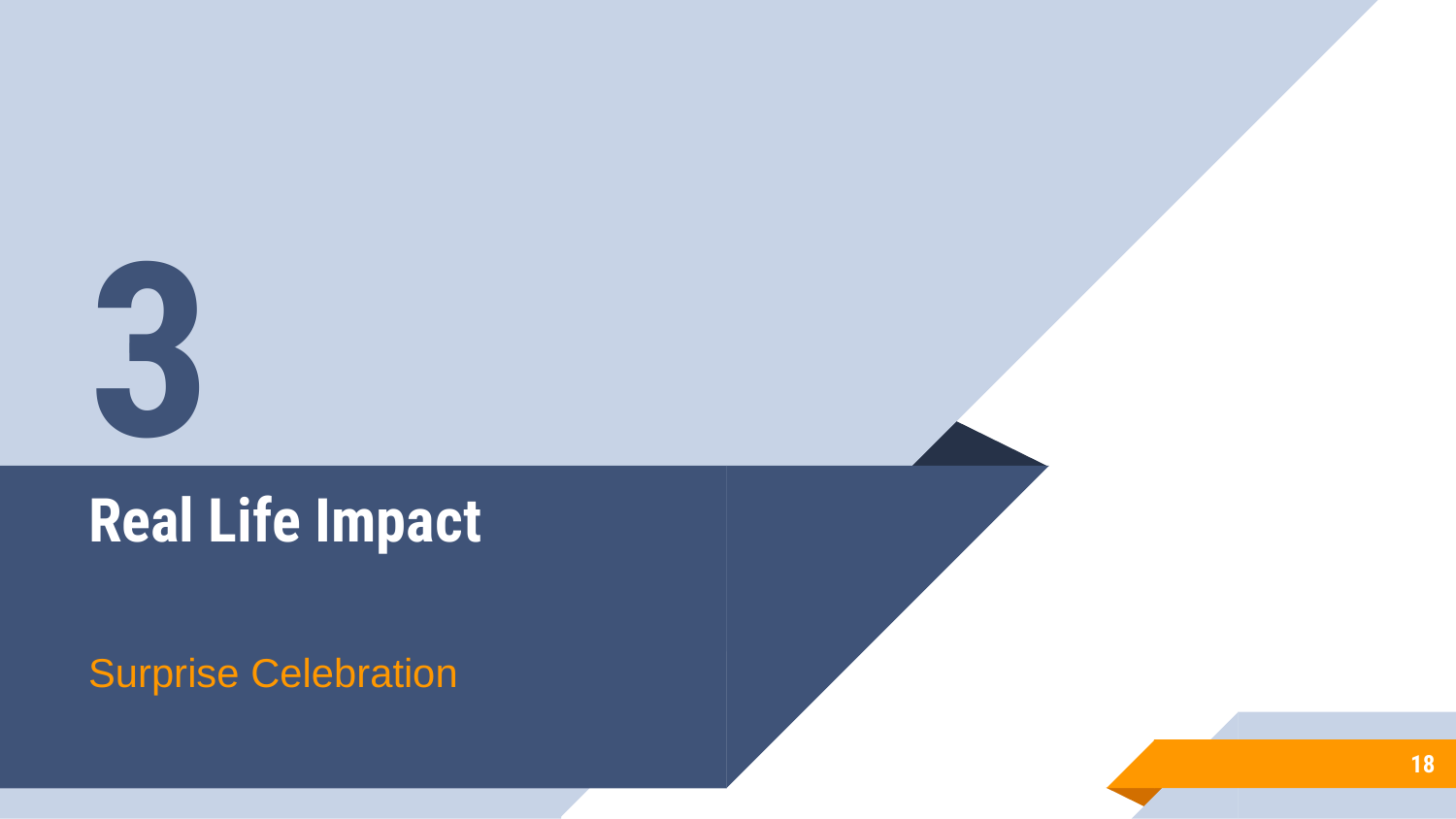

3
# Real Life Impact
Surprise Celebration
18